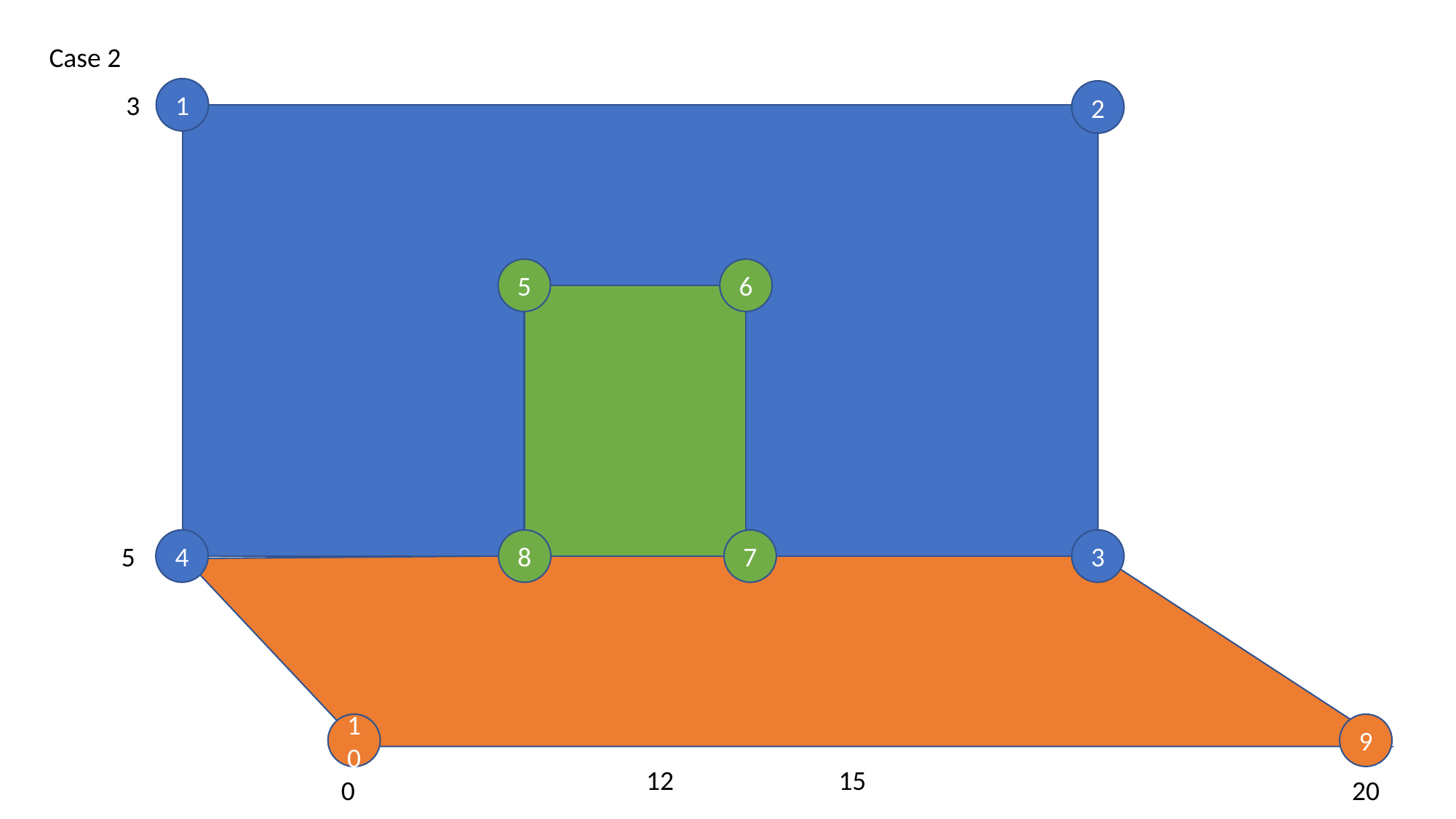

Case 2
1
2
3

6
5

4
8
7
3
5

10
9
12
15
0
20